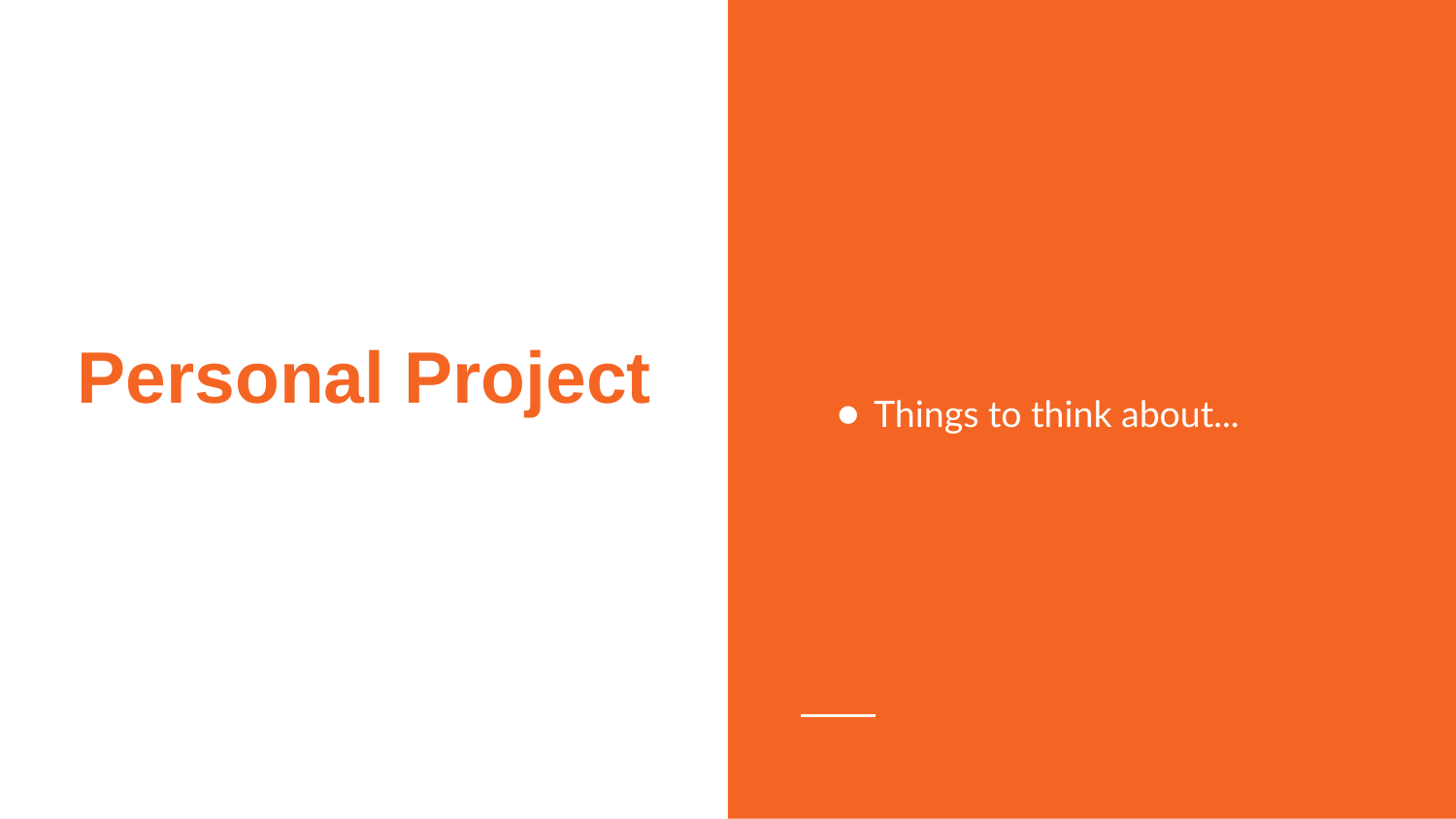

Things to think about...
# Personal Project